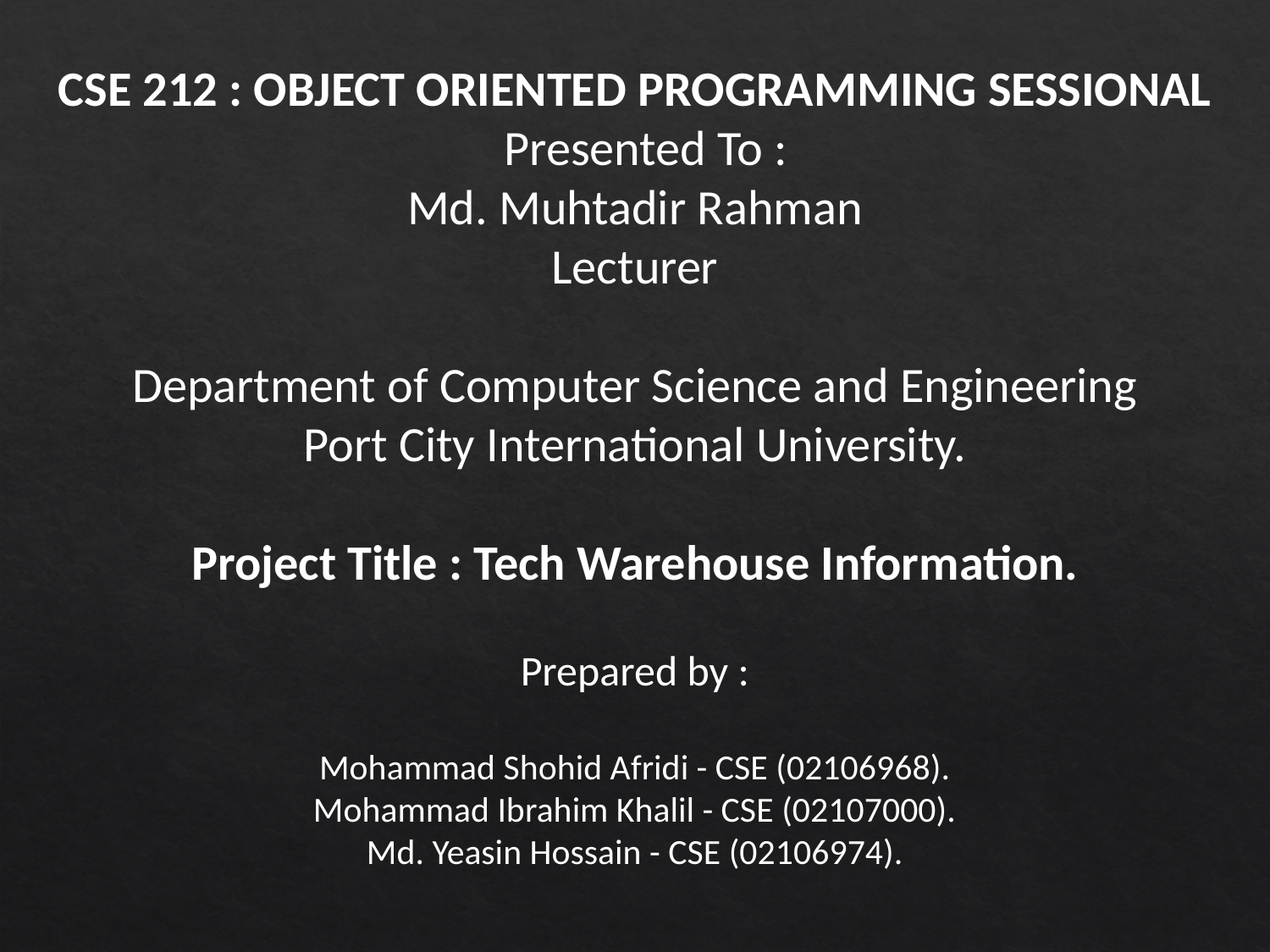

CSE 212 : OBJECT ORIENTED PROGRAMMING SESSIONAL
  Presented To :
Md. Muhtadir Rahman
Lecturer

Department of Computer Science and Engineering
Port City International University.

Project Title : Tech Warehouse Information.
Prepared by :
Mohammad Shohid Afridi - CSE (02106968).
Mohammad Ibrahim Khalil - CSE (02107000).
Md. Yeasin Hossain - CSE (02106974).